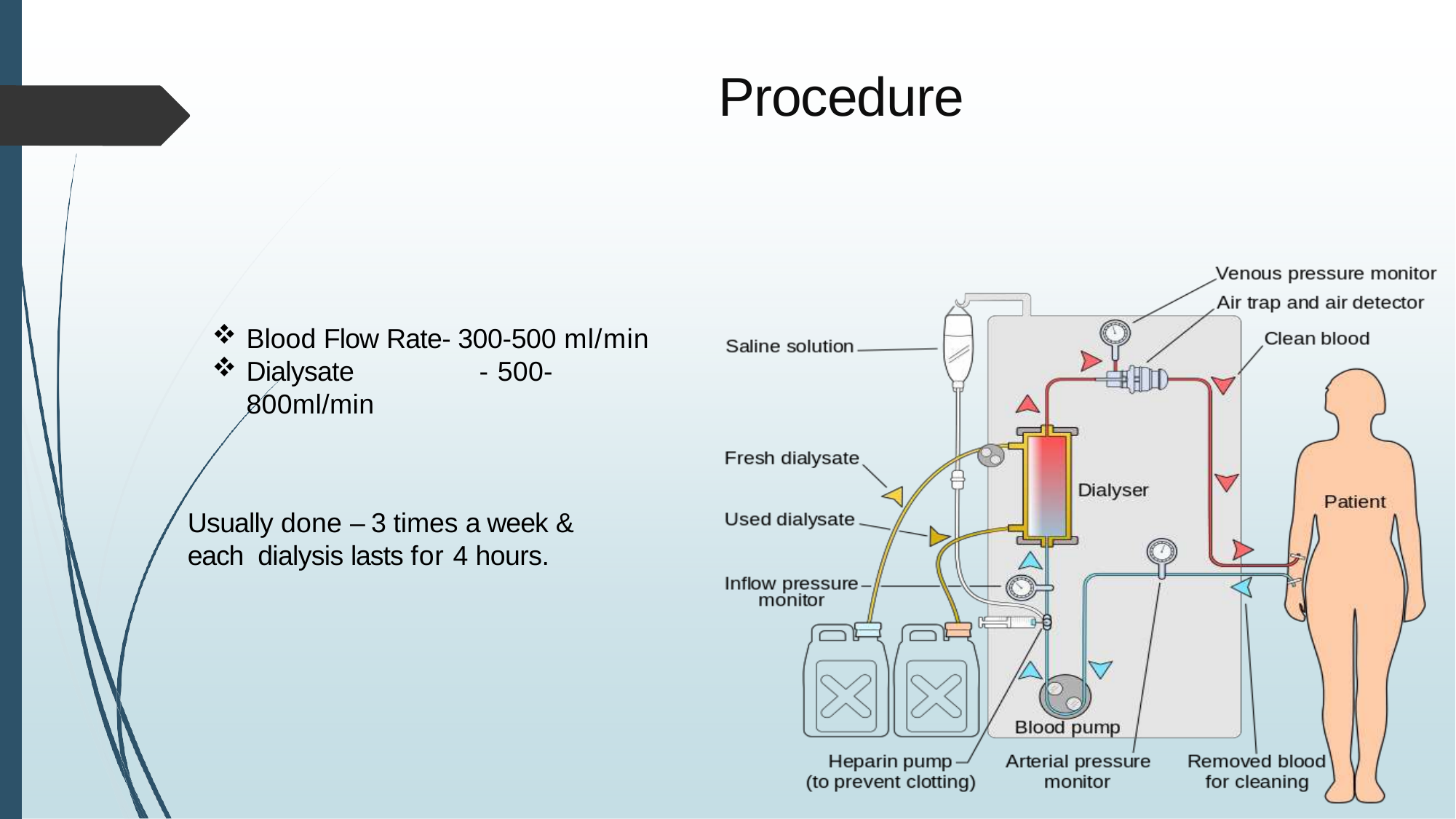

# Procedure

Blood Flow Rate- 300-500 ml/min
Dialysate	- 500-800ml/min
Usually done – 3 times a week & each  dialysis lasts for 4 hours.